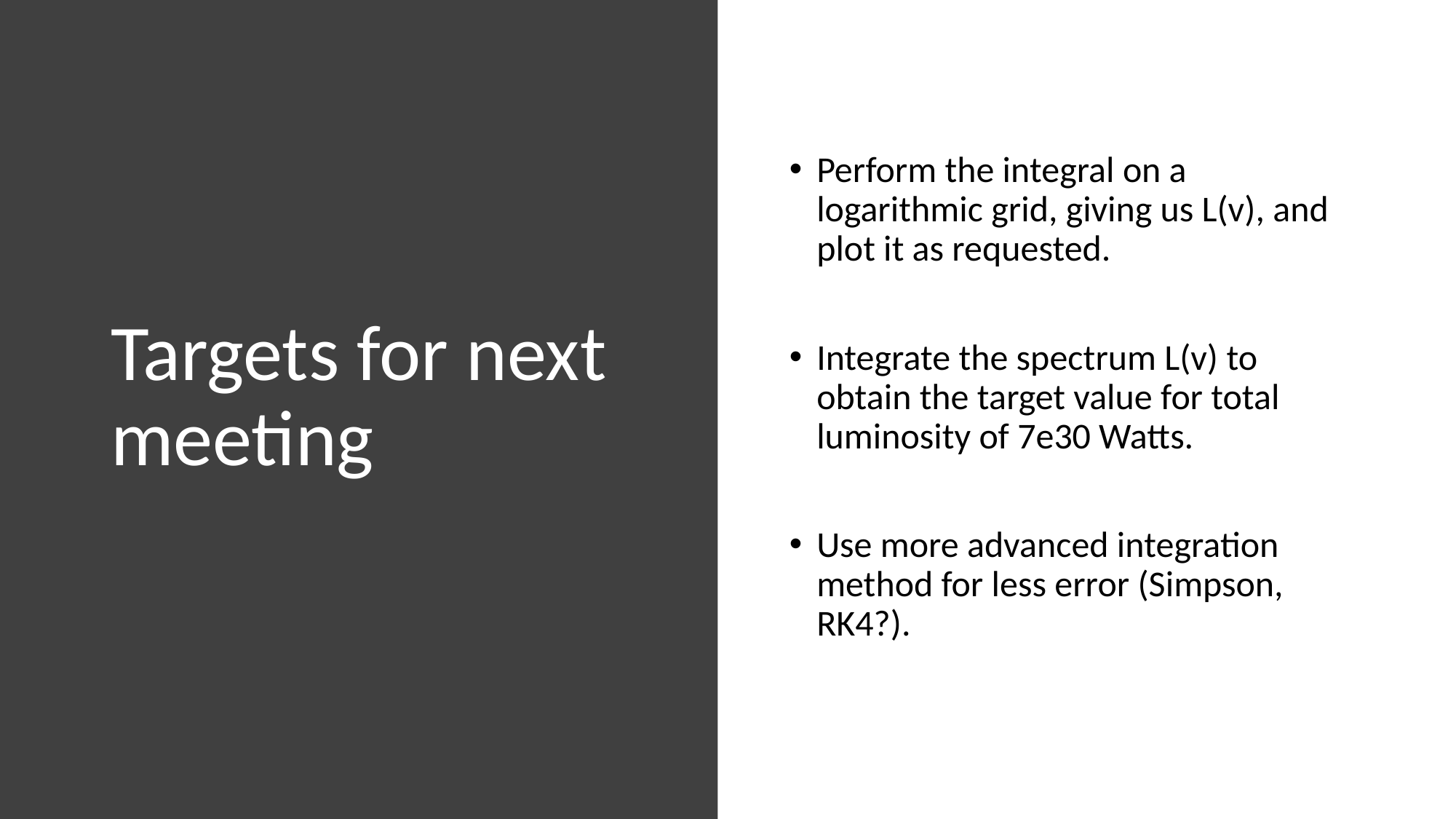

# Targets for next meeting
Perform the integral on a logarithmic grid, giving us L(v), and plot it as requested.

Integrate the spectrum L(v) to obtain the target value for total luminosity of 7e30 Watts.

Use more advanced integration method for less error (Simpson, RK4?).